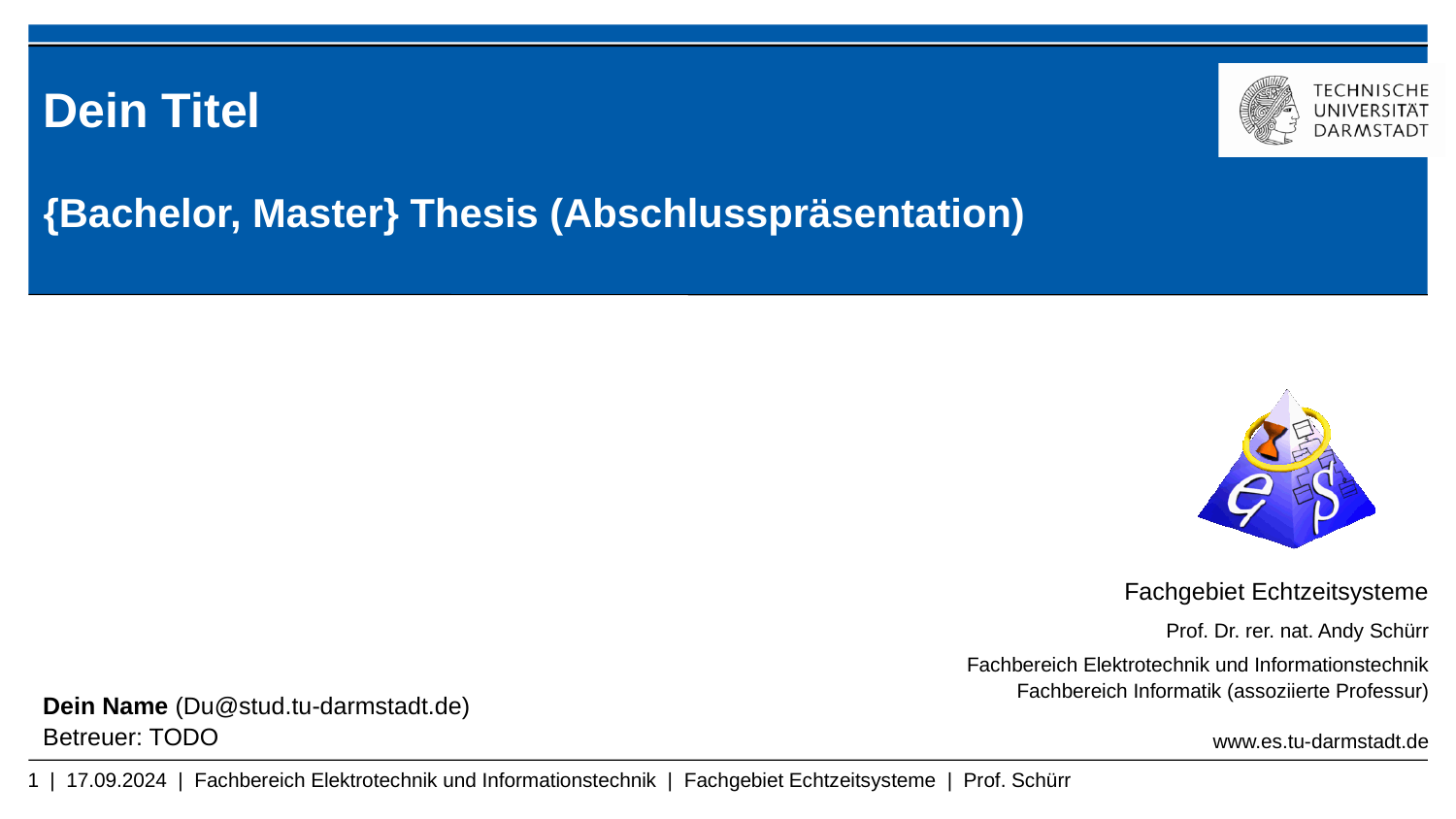

# Dein Titel
{Bachelor, Master} Thesis (Abschlusspräsentation)
Dein Name (Du@stud.tu-darmstadt.de)
Betreuer: TODO